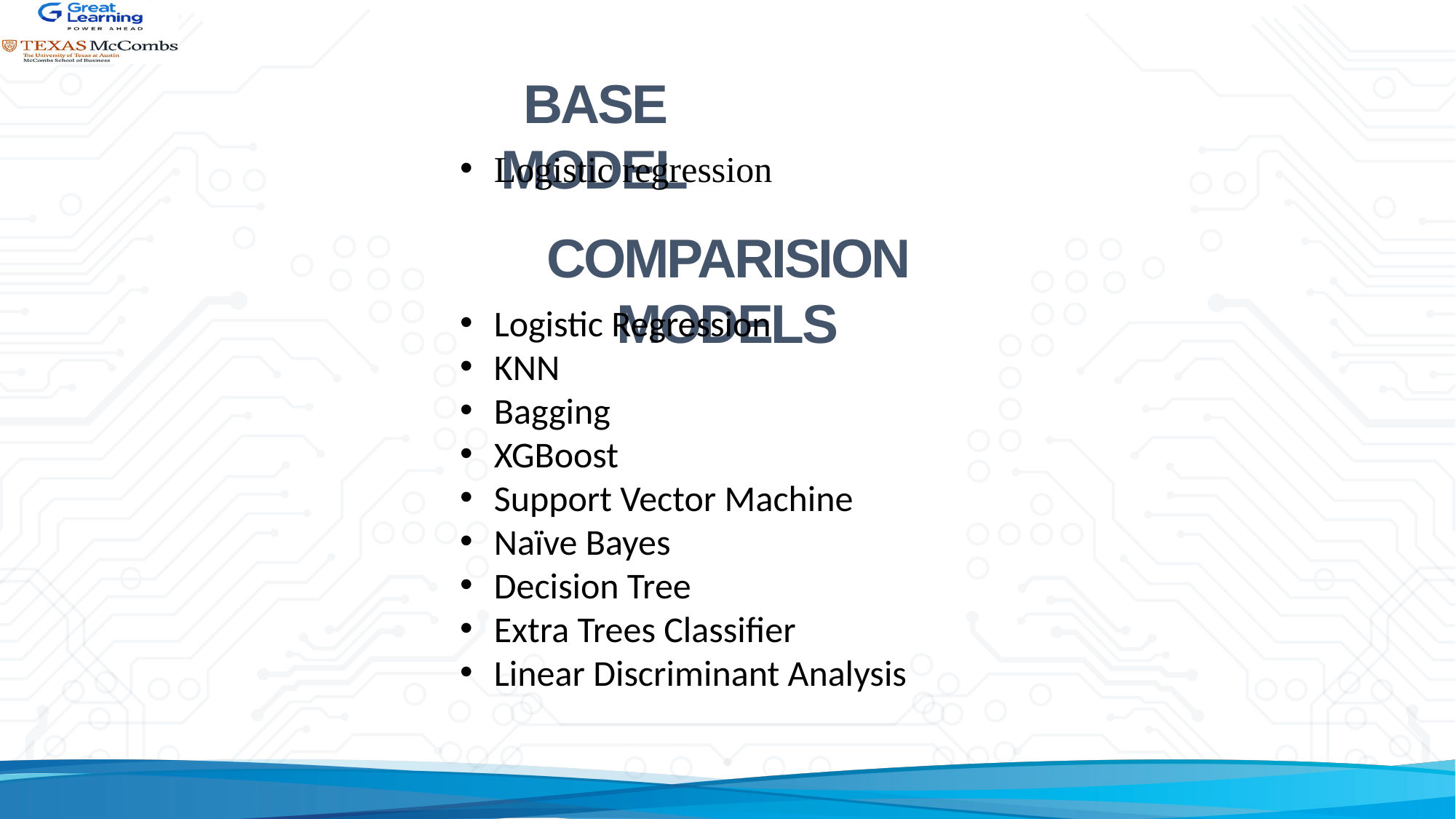

BASE MODEL
Logistic regression
COMPARISION MODELS
Logistic Regression
KNN
Bagging
XGBoost
Support Vector Machine
Naïve Bayes
Decision Tree
Extra Trees Classifier
Linear Discriminant Analysis